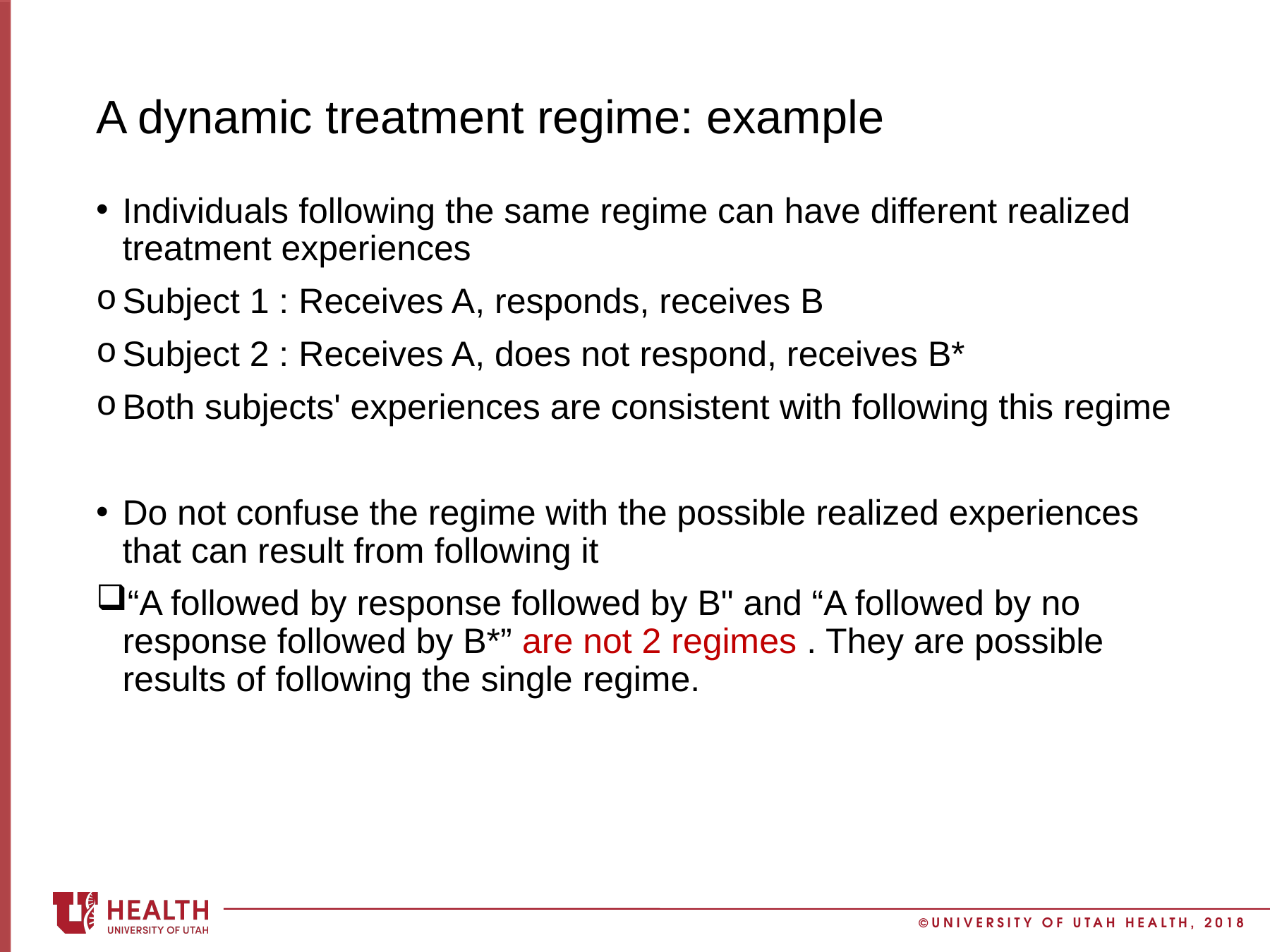

# A dynamic treatment regime: example
Individuals following the same regime can have different realized treatment experiences
Subject 1 : Receives A, responds, receives B
Subject 2 : Receives A, does not respond, receives B*
Both subjects' experiences are consistent with following this regime

Do not confuse the regime with the possible realized experiences that can result from following it
“A followed by response followed by B" and “A followed by no response followed by B*” are not 2 regimes . They are possible results of following the single regime.